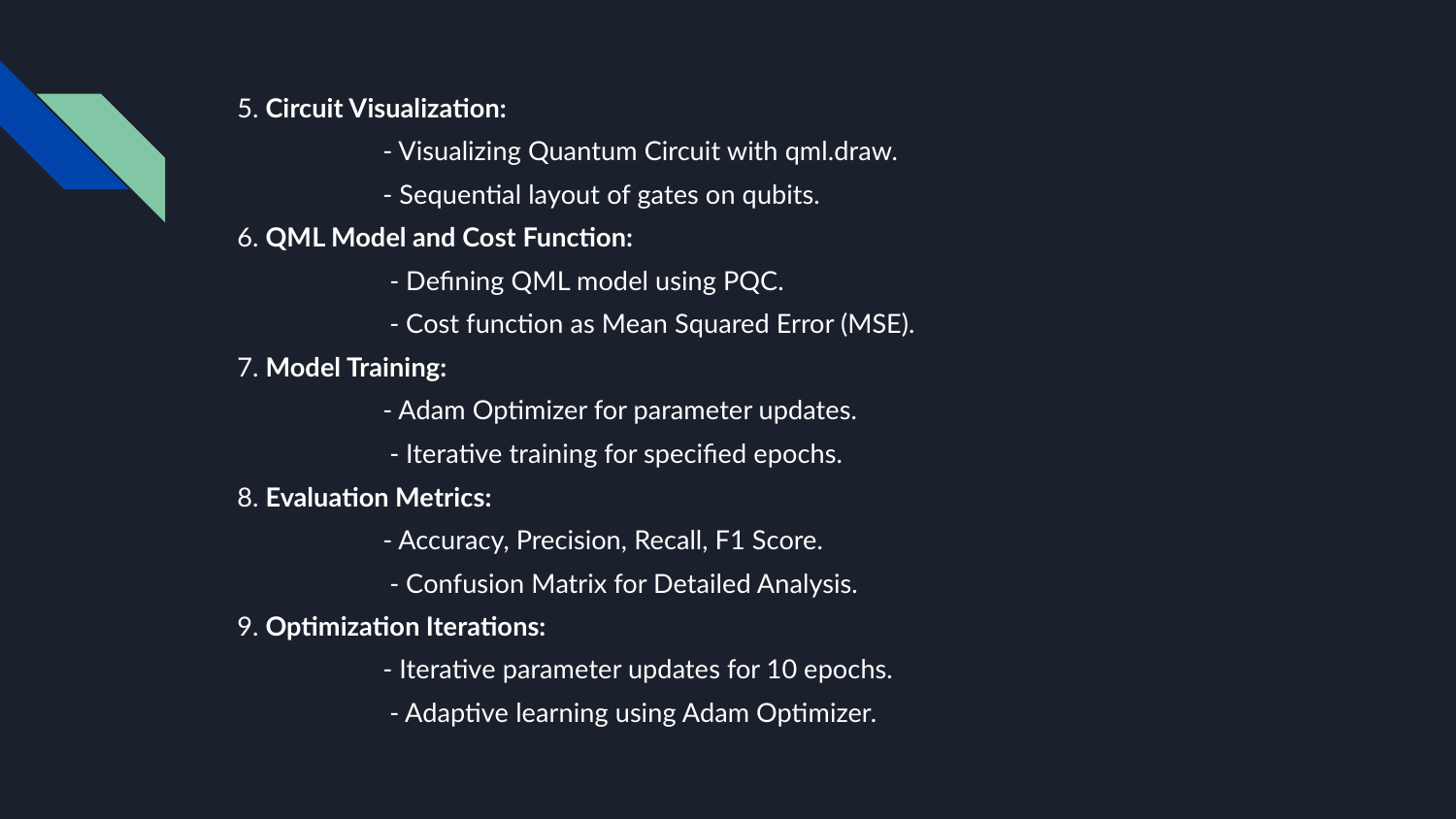

5. Circuit Visualization:
   	- Visualizing Quantum Circuit with qml.draw.
   	- Sequential layout of gates on qubits.
6. QML Model and Cost Function:
  	 - Defining QML model using PQC.
  	 - Cost function as Mean Squared Error (MSE).
7. Model Training:
   	- Adam Optimizer for parameter updates.
  	 - Iterative training for specified epochs.
8. Evaluation Metrics:
   	- Accuracy, Precision, Recall, F1 Score.
  	 - Confusion Matrix for Detailed Analysis.
9. Optimization Iterations:
   	- Iterative parameter updates for 10 epochs.
  	 - Adaptive learning using Adam Optimizer.